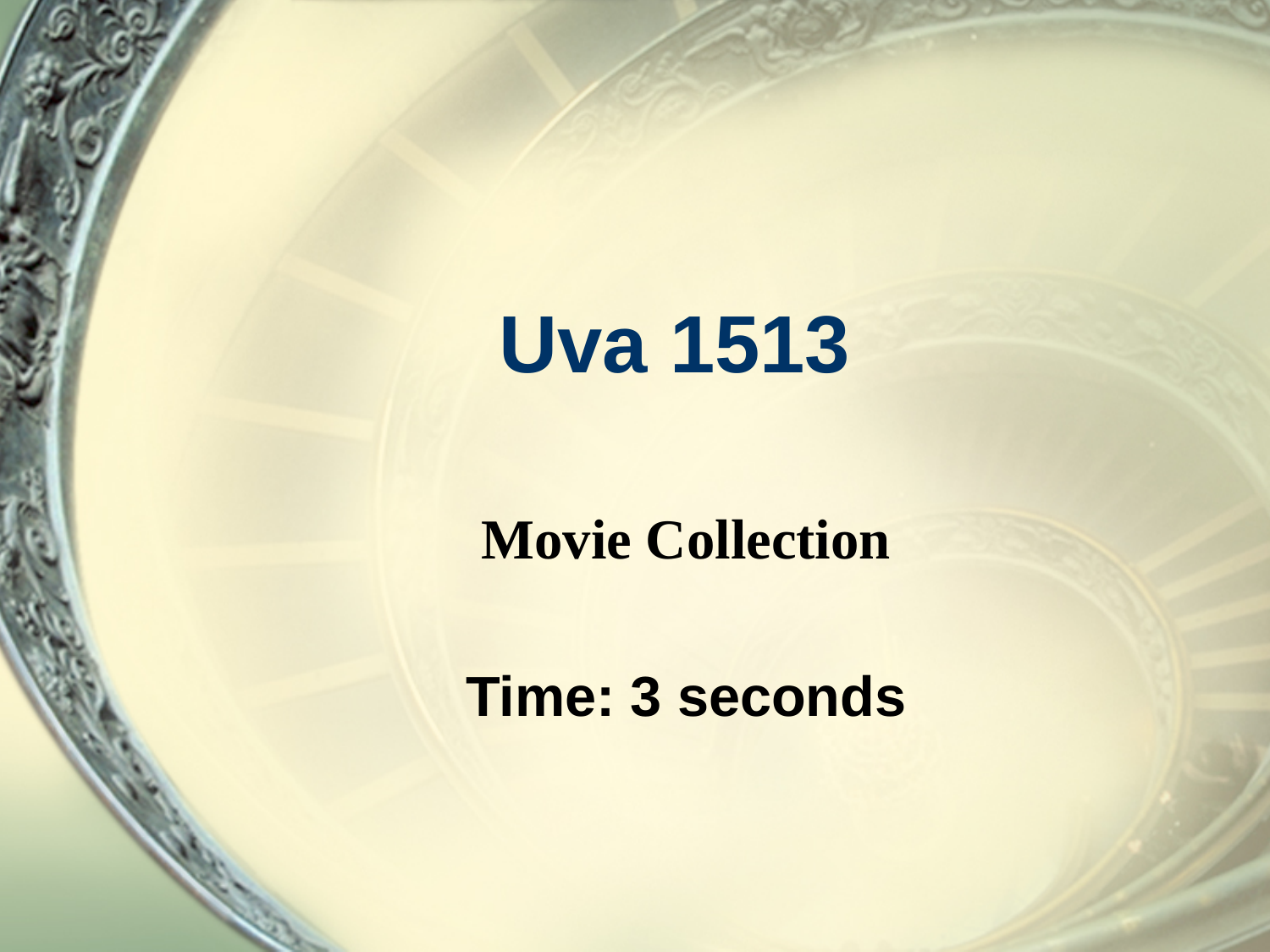

# Uva 1513
Movie Collection

Time: 3 seconds